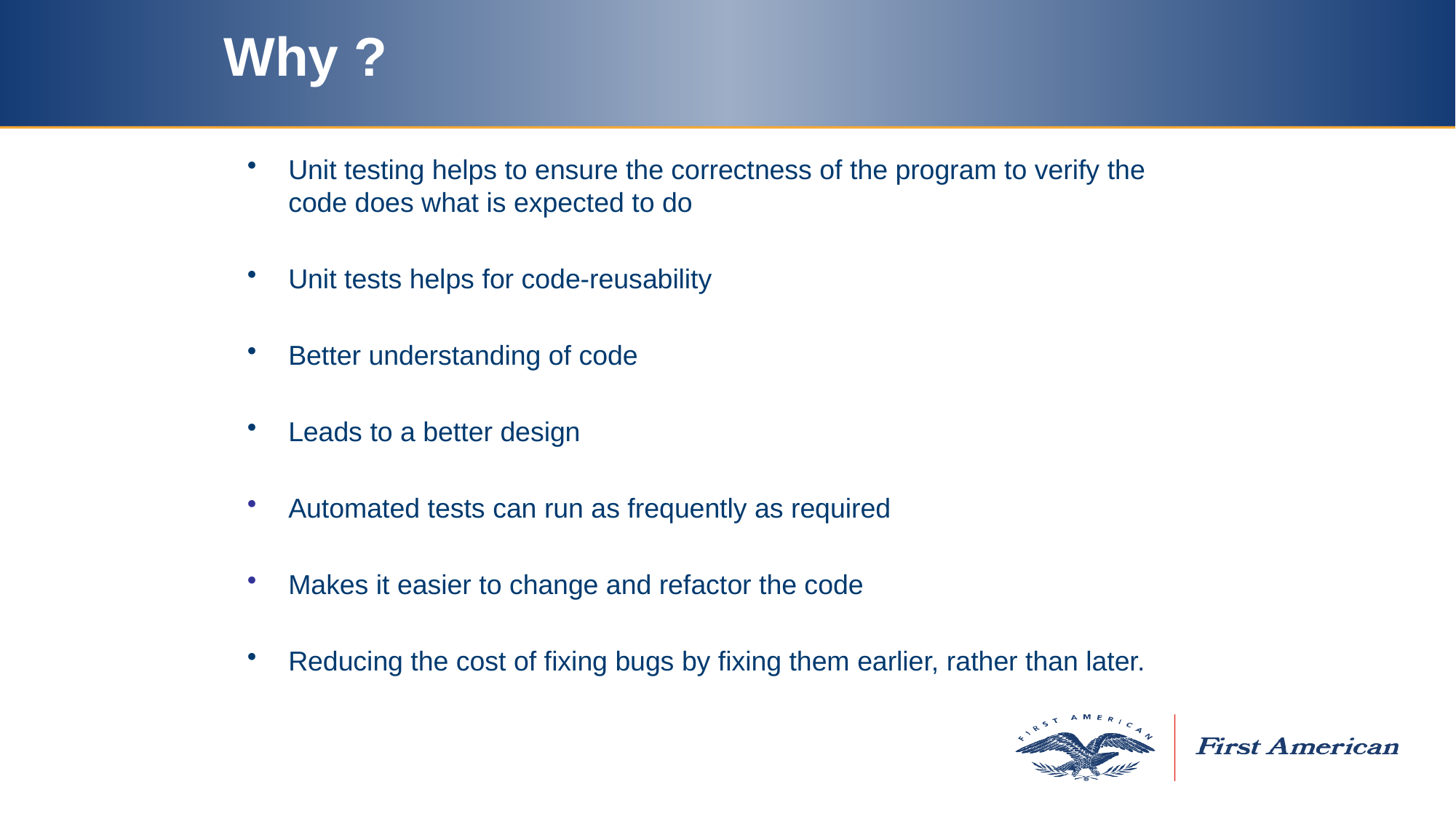

# Why ?
Unit testing helps to ensure the correctness of the program to verify the code does what is expected to do

Unit tests helps for code-reusability

Better understanding of code

Leads to a better design

Automated tests can run as frequently as required

Makes it easier to change and refactor the code

Reducing the cost of fixing bugs by fixing them earlier, rather than later.